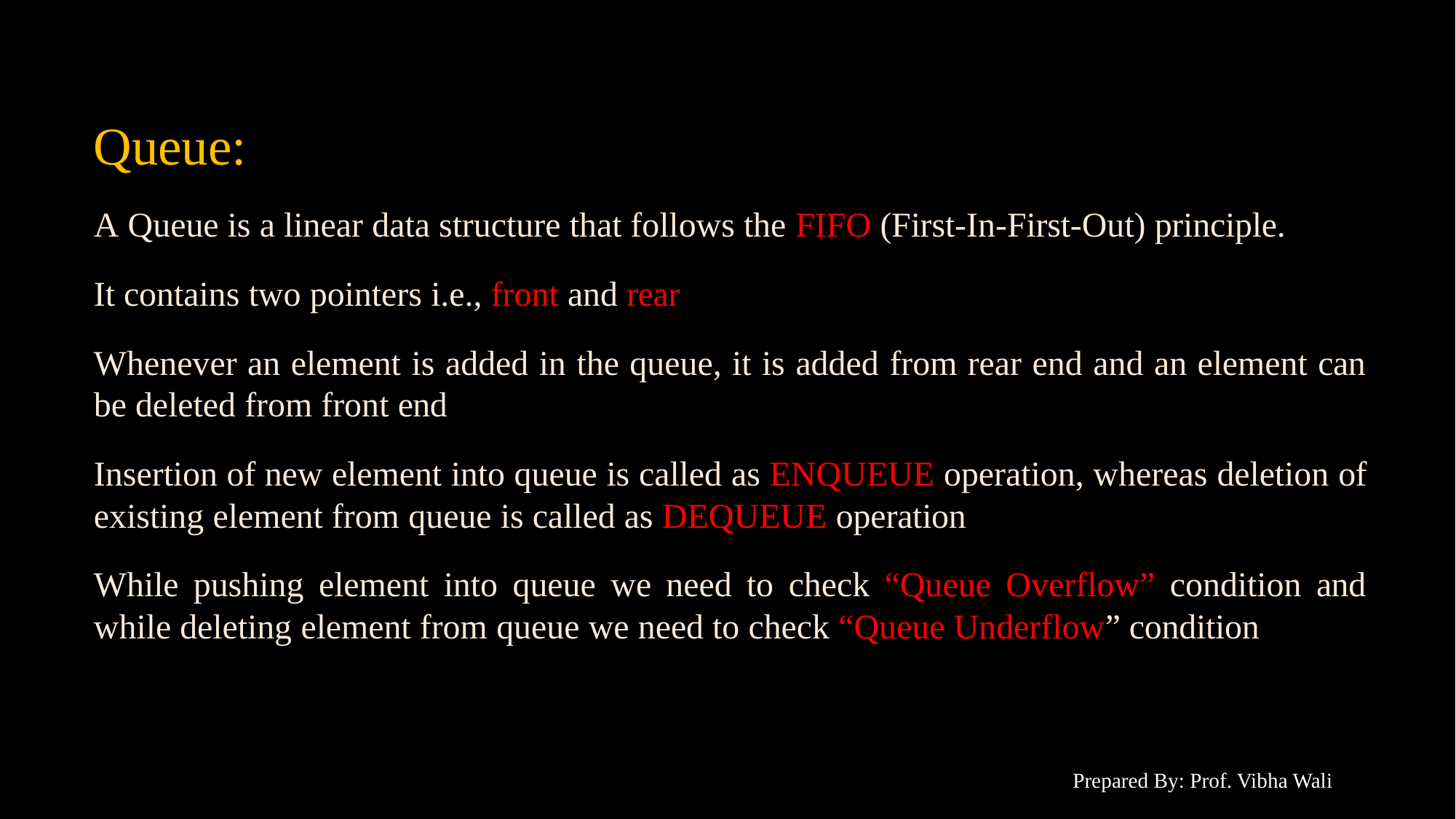

# Queue:
A Queue is a linear data structure that follows the FIFO (First-In-First-Out) principle.
It contains two pointers i.e., front and rear
Whenever an element is added in the queue, it is added from rear end and an element can be deleted from front end
Insertion of new element into queue is called as ENQUEUE operation, whereas deletion of existing element from queue is called as DEQUEUE operation
While pushing element into queue we need to check “Queue Overflow” condition and
while deleting element from queue we need to check “Queue Underflow” condition
Prepared By: Prof. Vibha Wali